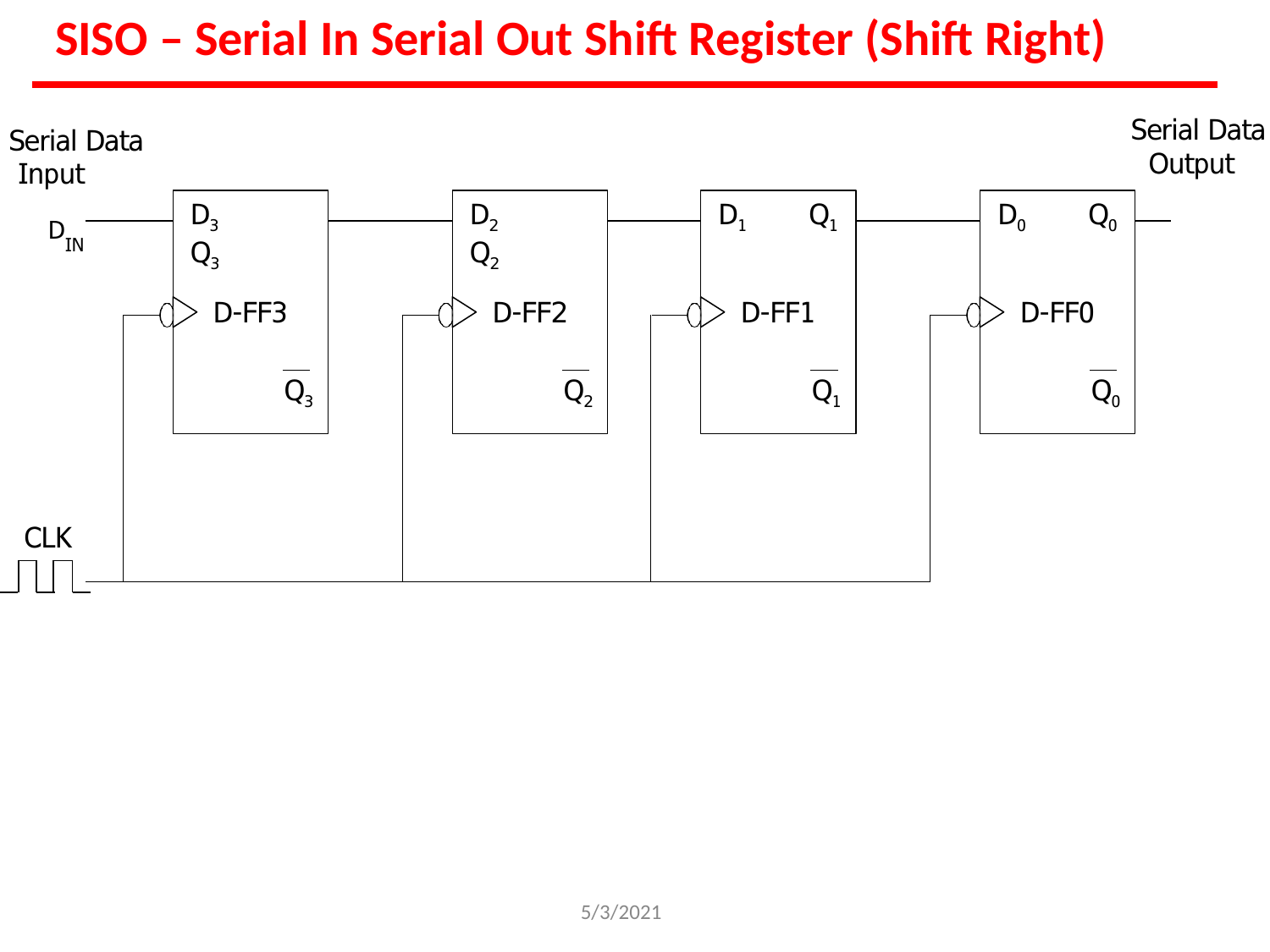

# SISO – Serial In Serial Out Shift Register (Shift Right)

Serial Data  Output
Serial Data
Input  DIN

D3	Q3
D2	Q2
D1
Q1
D0
Q0

D-FF3
D-FF2
D-FF1
D-FF0

Q3
Q2
Q1
Q0
CLK

5/3/2021